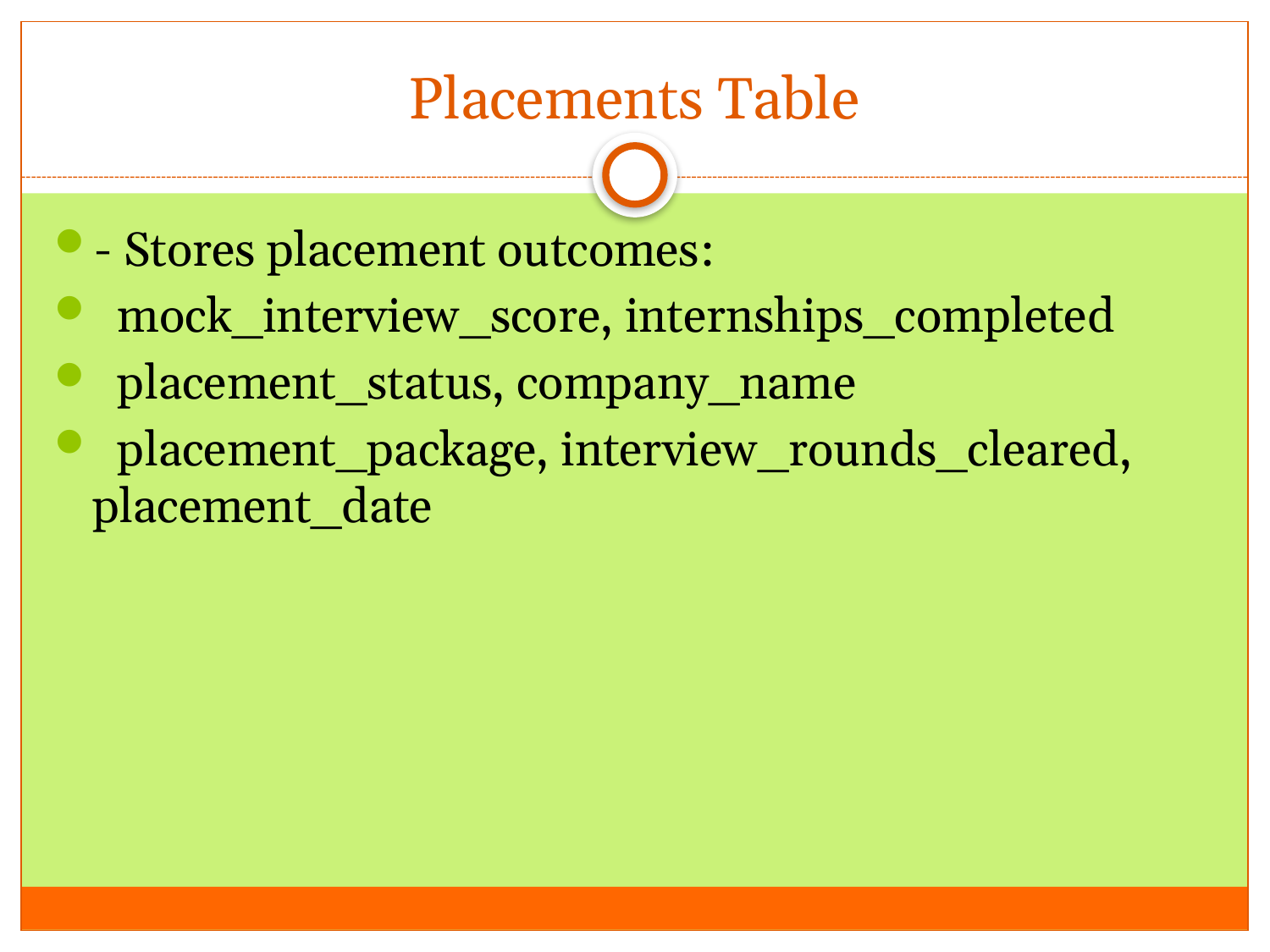

# Placements Table
- Stores placement outcomes:
  mock_interview_score, internships_completed
  placement_status, company_name
  placement_package, interview_rounds_cleared, placement_date